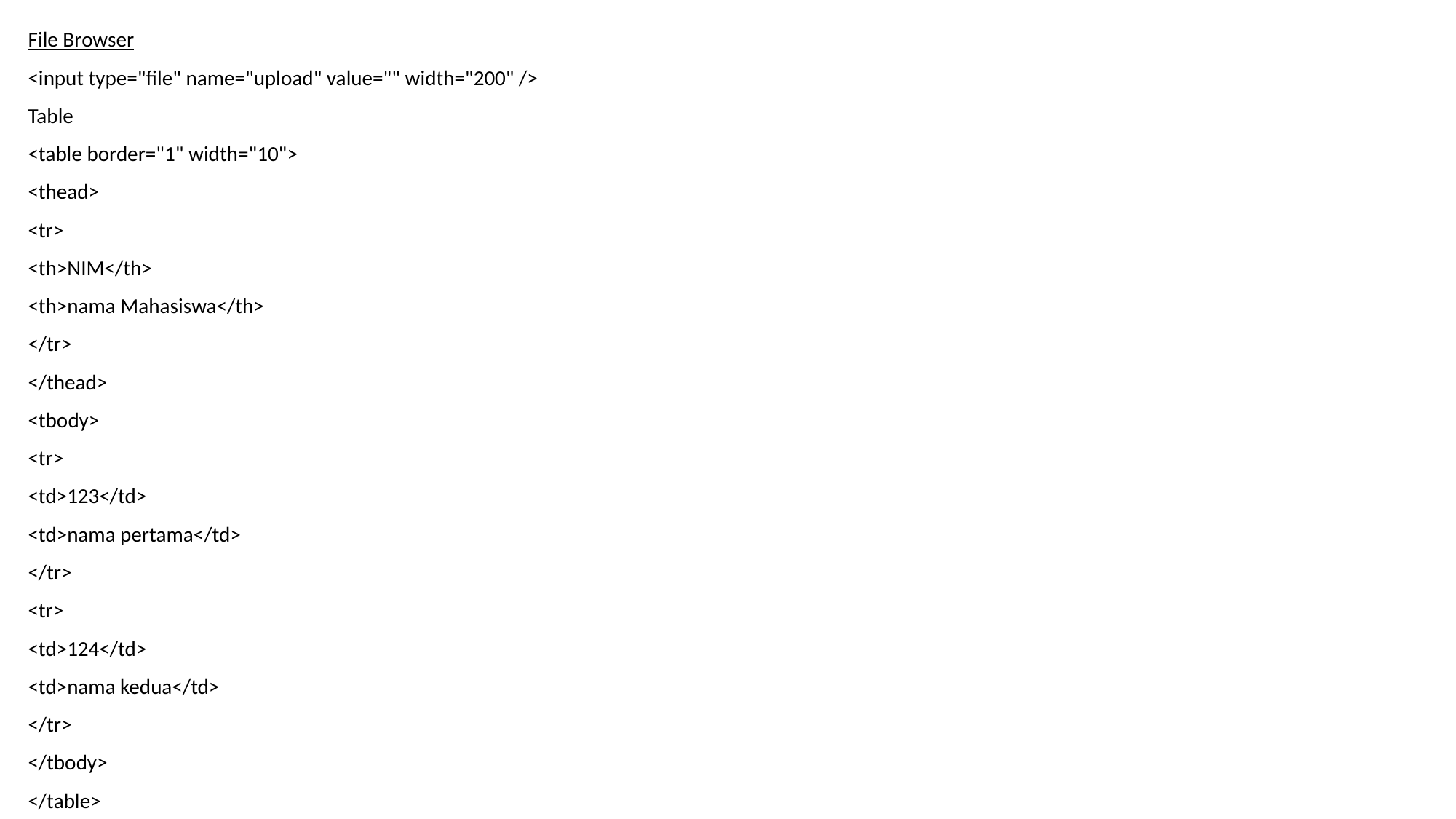

File Browser
<input type="file" name="upload" value="" width="200" />
Table
<table border="1" width="10">
<thead>
<tr>
<th>NIM</th>
<th>nama Mahasiswa</th>
</tr>
</thead>
<tbody>
<tr>
<td>123</td>
<td>nama pertama</td>
</tr>
<tr>
<td>124</td>
<td>nama kedua</td>
</tr>
</tbody>
</table>